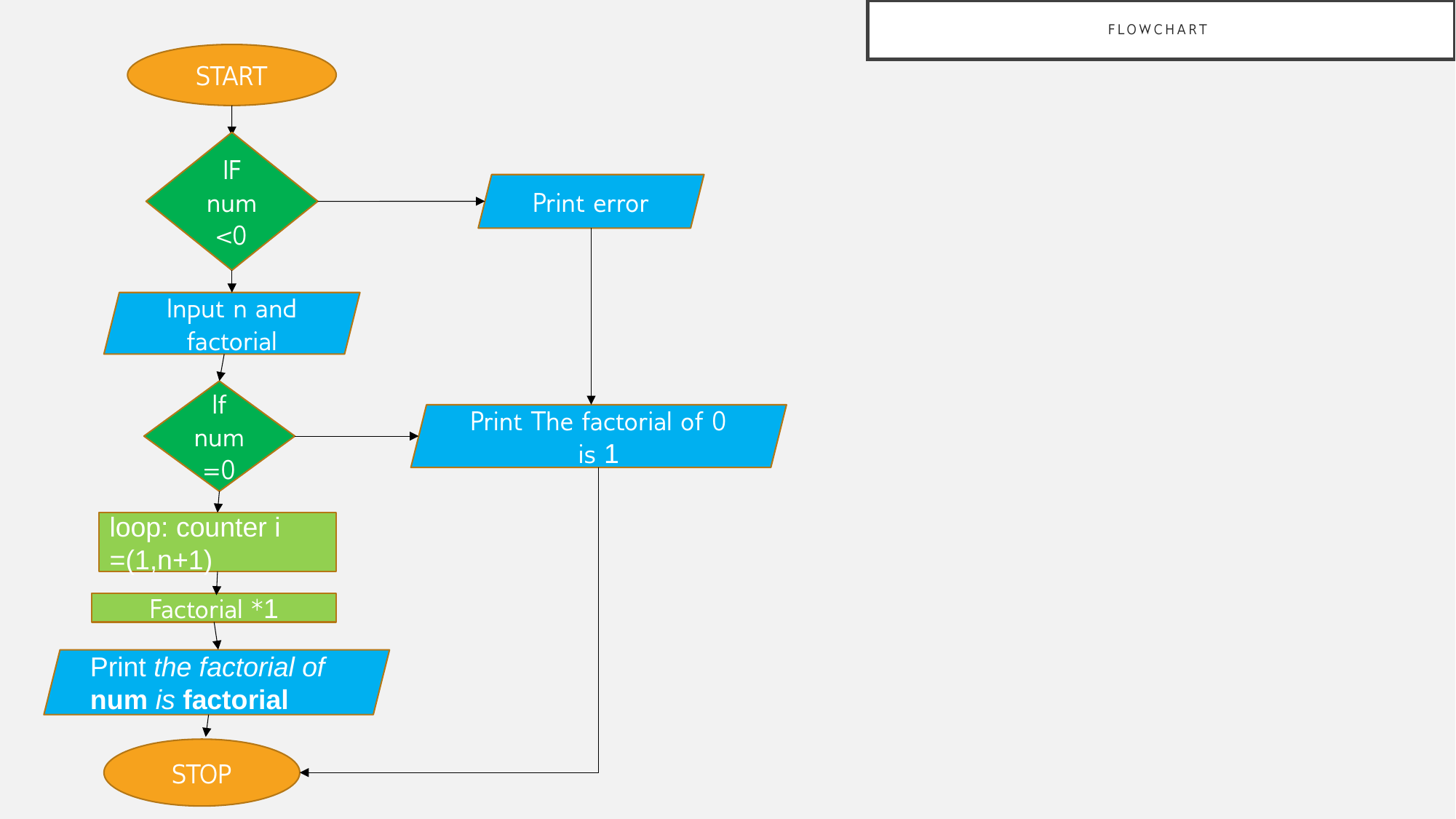

# Flowchart
START
IF num<0
Print error
Input n and factorial
If num =0
Print The factorial of 0 is 1
loop: counter i =(1,n+1)
Factorial *1
Print the factorial of num is factorial
STOP